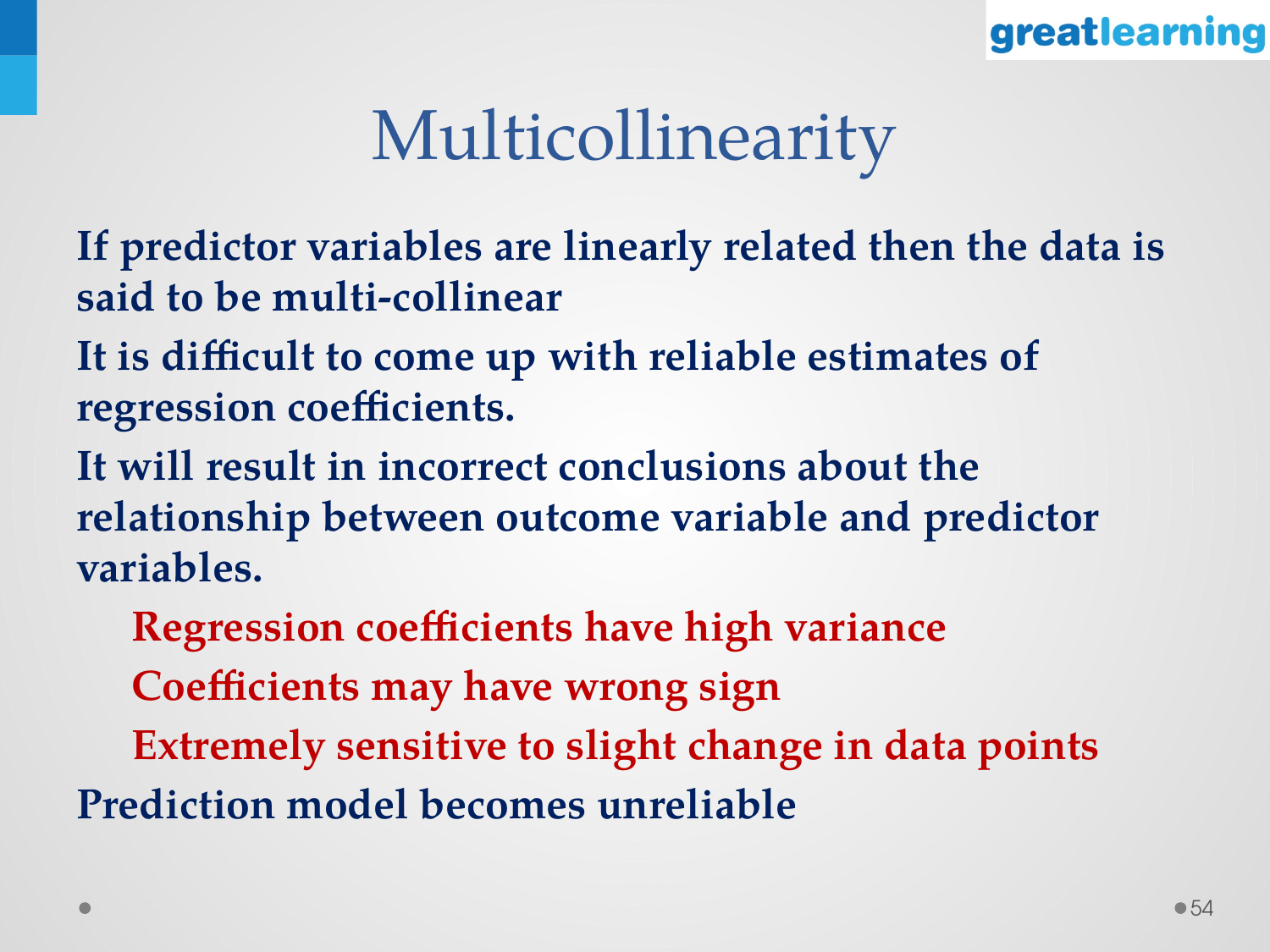

# Multicollinearity
If predictor variables are linearly related then the data is said to be multi-collinear
It is difficult to come up with reliable estimates of regression coefficients.
It will result in incorrect conclusions about the relationship between outcome variable and predictor variables.
Regression coefficients have high variance
Coefficients may have wrong sign
Extremely sensitive to slight change in data points
Prediction model becomes unreliable
54